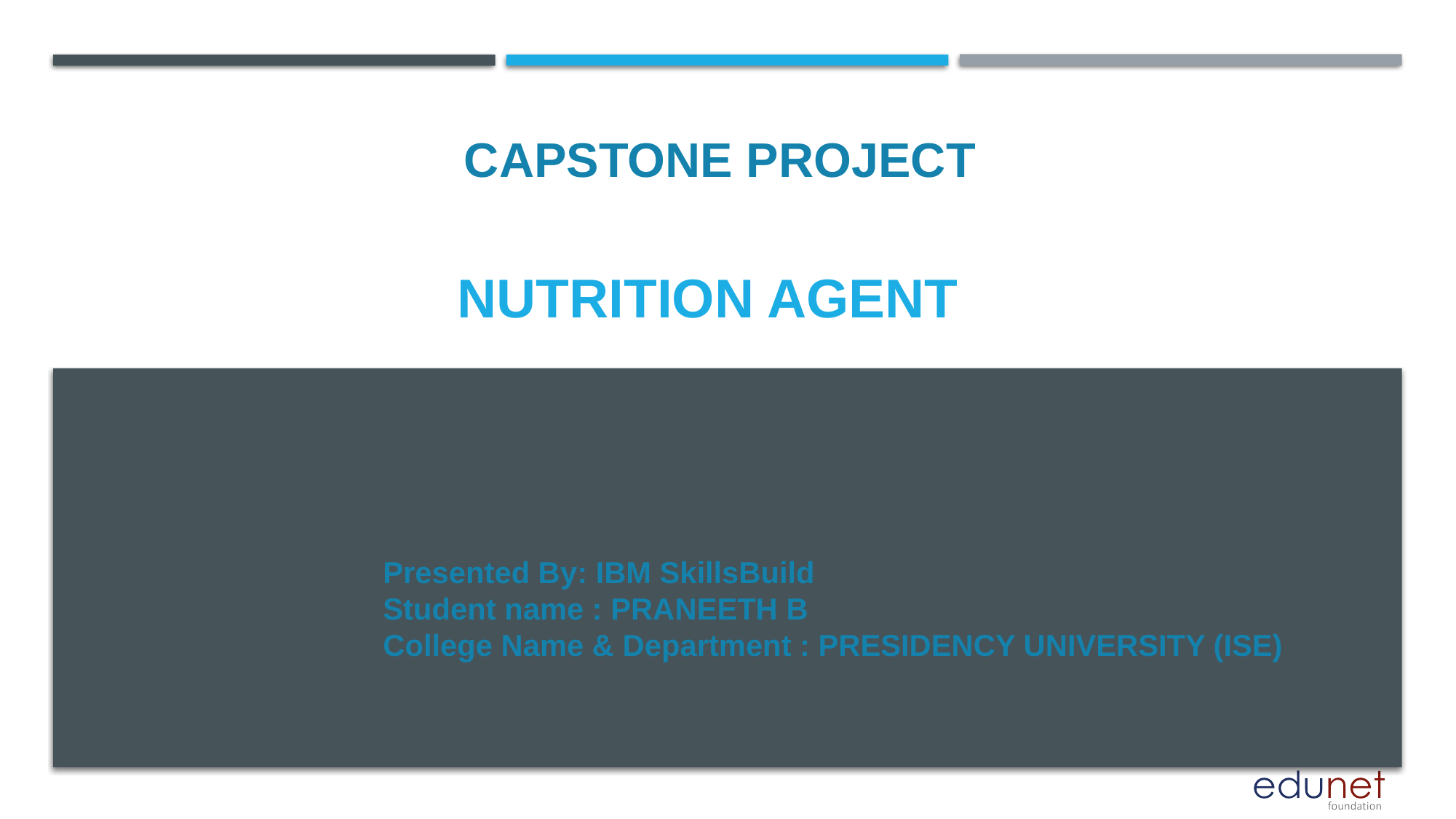

CAPSTONE PROJECT
# NUTRITION agent
Presented By: IBM SkillsBuild
Student name : PRANEETH B
College Name & Department : PRESIDENCY UNIVERSITY (ISE)